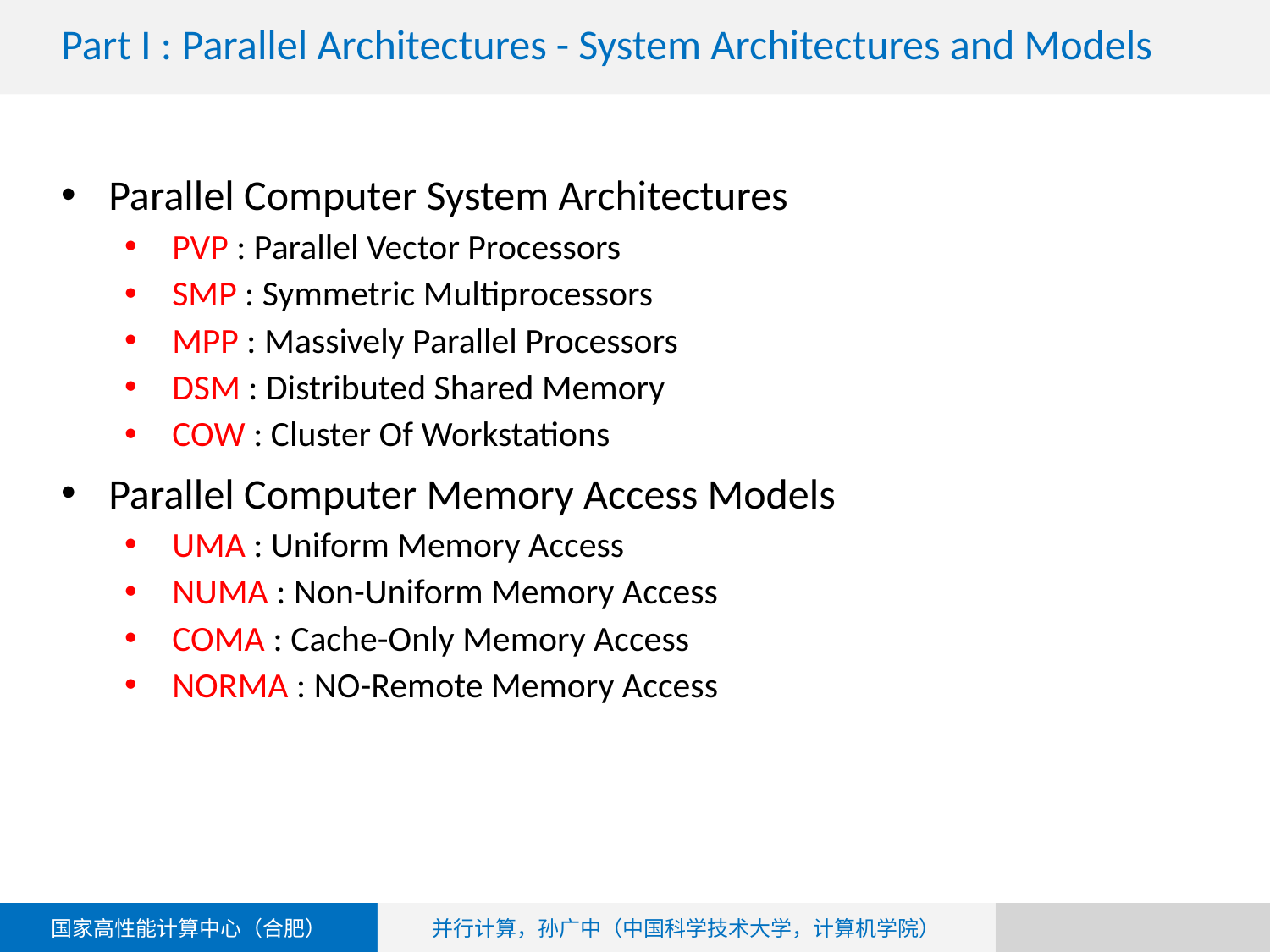

Part I : Parallel Architectures - System Architectures and Models
#
Parallel Computer System Architectures
PVP : Parallel Vector Processors
SMP : Symmetric Multiprocessors
MPP : Massively Parallel Processors
DSM : Distributed Shared Memory
COW : Cluster Of Workstations
Parallel Computer Memory Access Models
UMA : Uniform Memory Access
NUMA : Non-Uniform Memory Access
COMA : Cache-Only Memory Access
NORMA : NO-Remote Memory Access